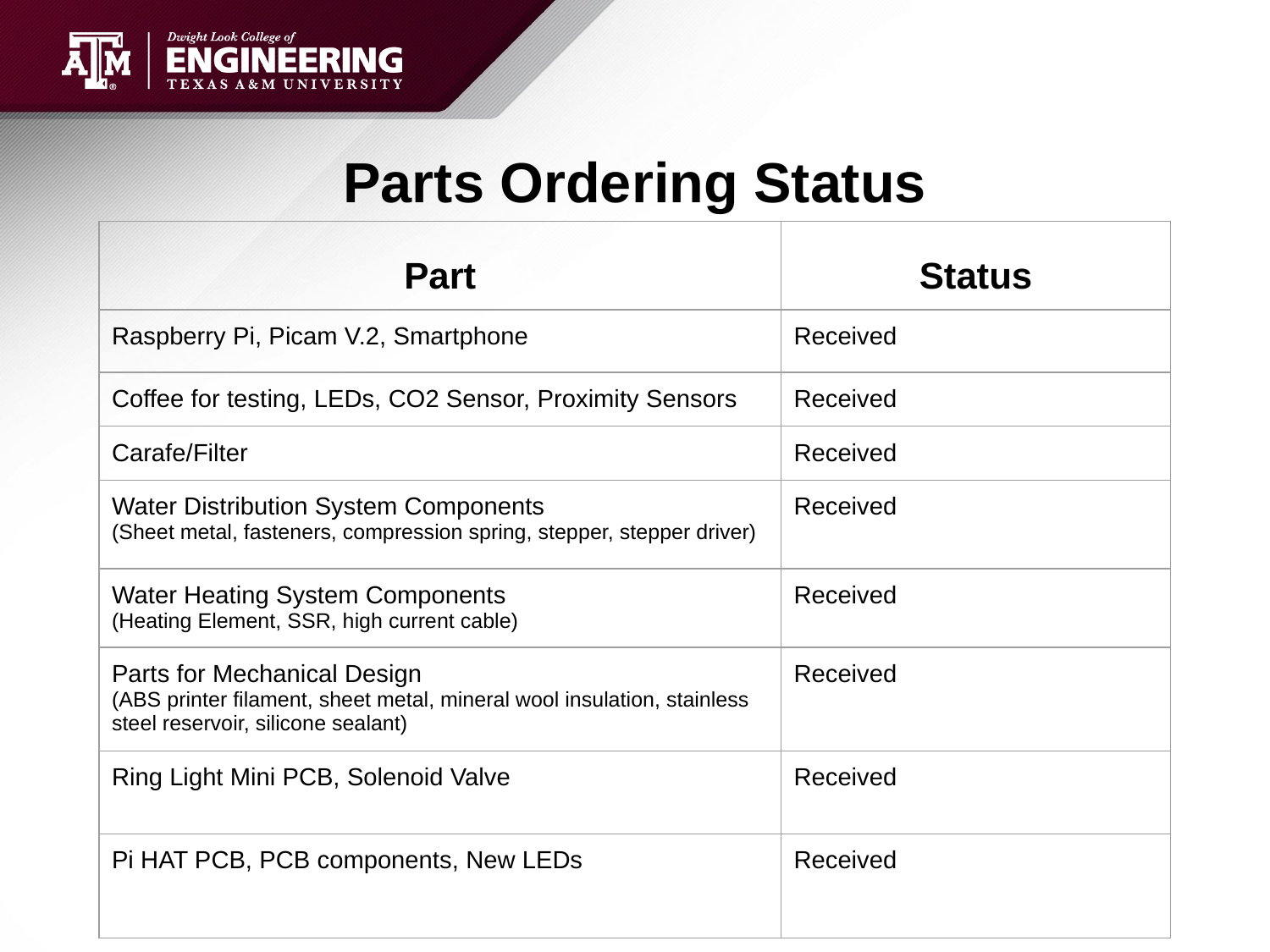

# Parts Ordering Status
| Part | Status |
| --- | --- |
| Raspberry Pi, Picam V.2, Smartphone | Received |
| Coffee for testing, LEDs, CO2 Sensor, Proximity Sensors | Received |
| Carafe/Filter | Received |
| Water Distribution System Components (Sheet metal, fasteners, compression spring, stepper, stepper driver) | Received |
| Water Heating System Components (Heating Element, SSR, high current cable) | Received |
| Parts for Mechanical Design (ABS printer filament, sheet metal, mineral wool insulation, stainless steel reservoir, silicone sealant) | Received |
| Ring Light Mini PCB, Solenoid Valve | Received |
| Pi HAT PCB, PCB components, New LEDs | Received |